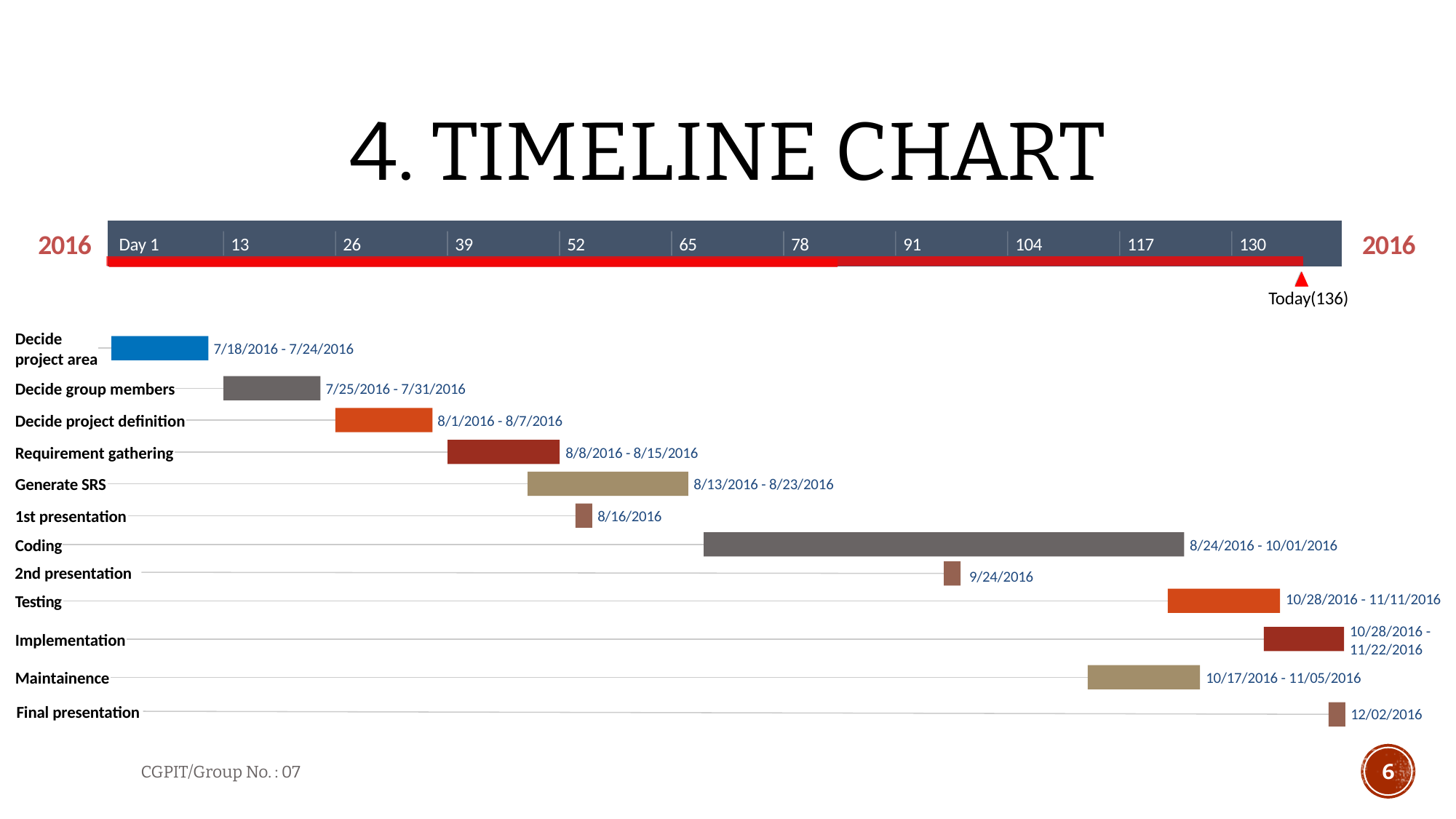

# 4. Timeline chart

2016
2016
Day 1
13
26
39
52
65
78
91
104
117
130

Today(136)
Decide project area

7/18/2016 - 7/24/2016

Decide group members
7/25/2016 - 7/31/2016

Decide project definition
8/1/2016 - 8/7/2016

Requirement gathering
8/8/2016 - 8/15/2016

Generate SRS
8/13/2016 - 8/23/2016

1st presentation
8/16/2016

Coding
8/24/2016 - 10/01/2016

2nd presentation
9/24/2016

10/28/2016 - 11/11/2016
Testing
10/28/2016 - 11/22/2016

6
Implementation

Maintainence
10/17/2016 - 11/05/2016
Final presentation

12/02/2016
CGPIT/Group No. : 07
6